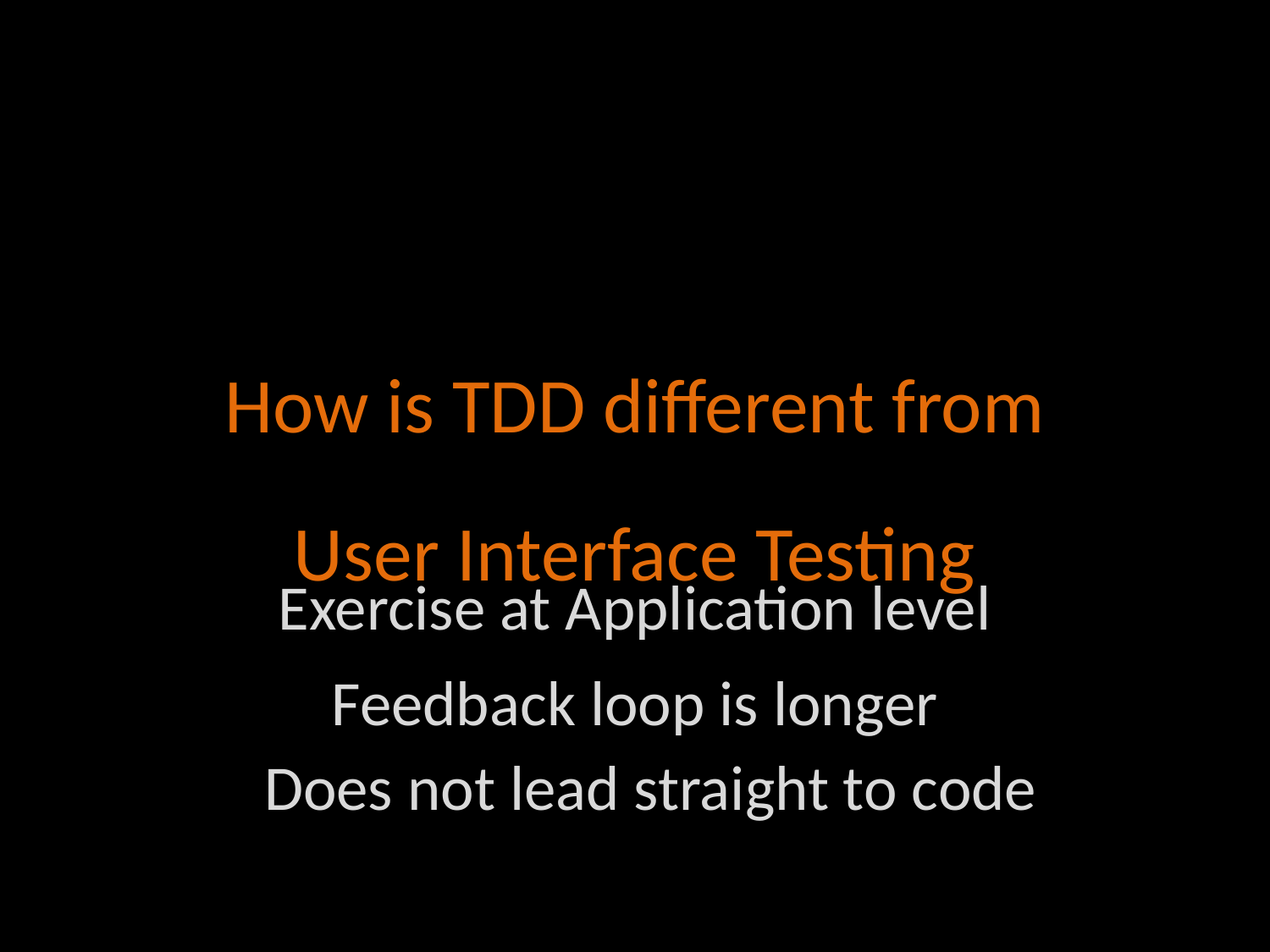

How is TDD different from
User Interface Testing
Exercise at Application level
Feedback loop is longer
Does not lead straight to code